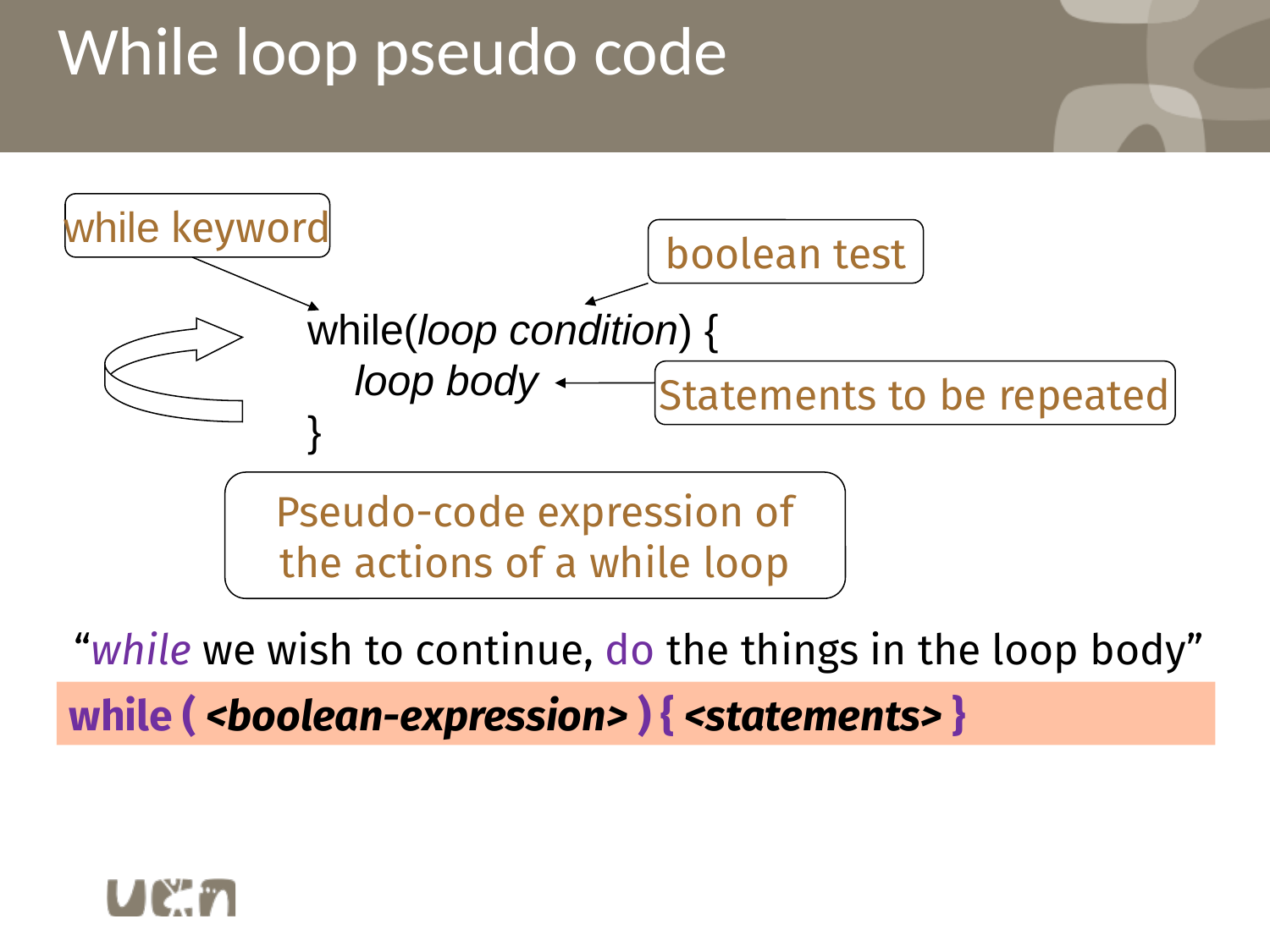

# While loop pseudo code
while keyword

boolean test

while(loop condition) {
    loop body
}

Statements to be repeated

Pseudo-code expression of the actions of a while loop
“while we wish to continue, do the things in the loop body”
while ( <boolean-expression> ) { <statements> }